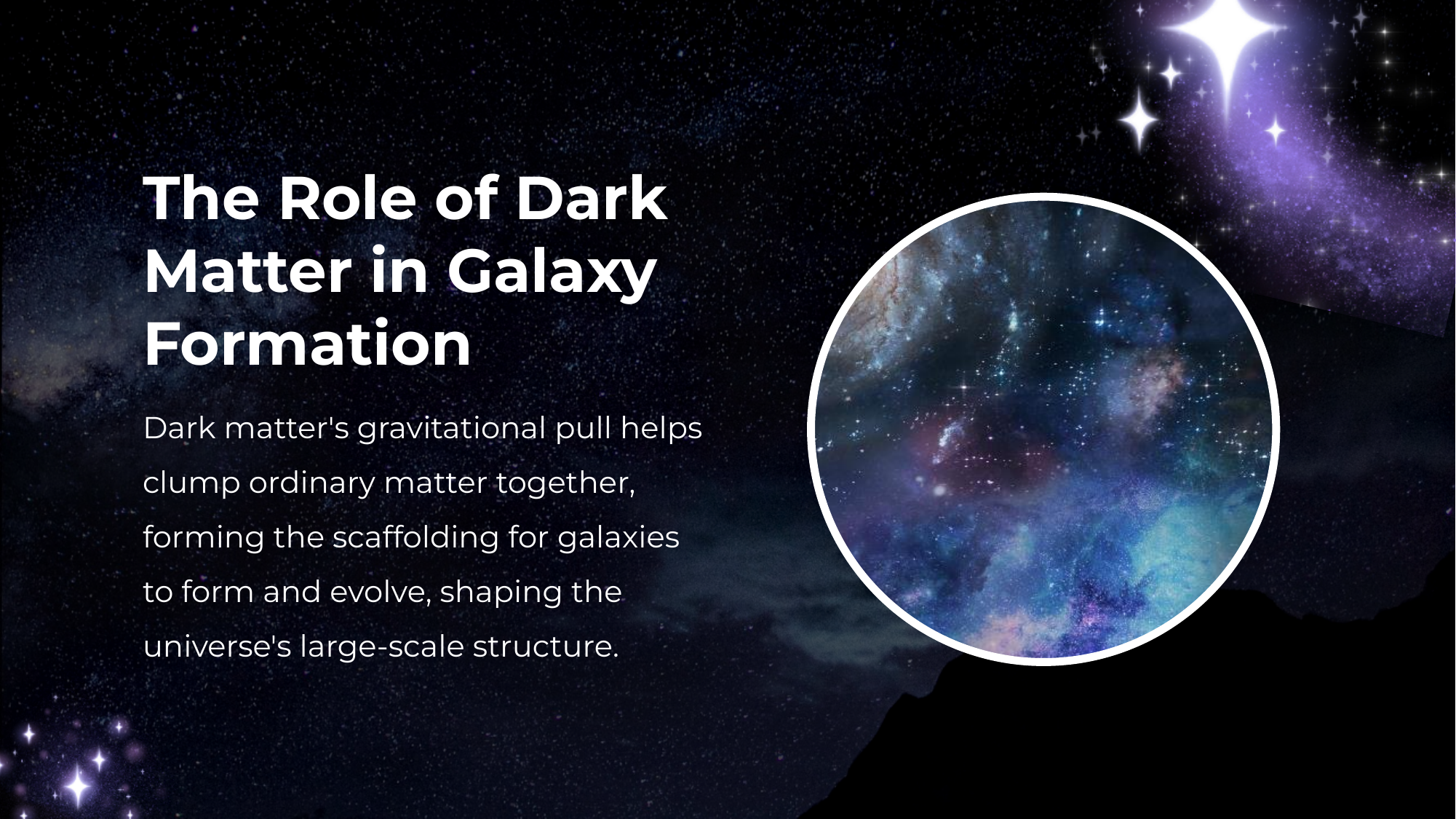

The Role of Dark Matter in Galaxy Formation
Dark matter's gravitational pull helps clump ordinary matter together, forming the scaffolding for galaxies to form and evolve, shaping the universe's large-scale structure.